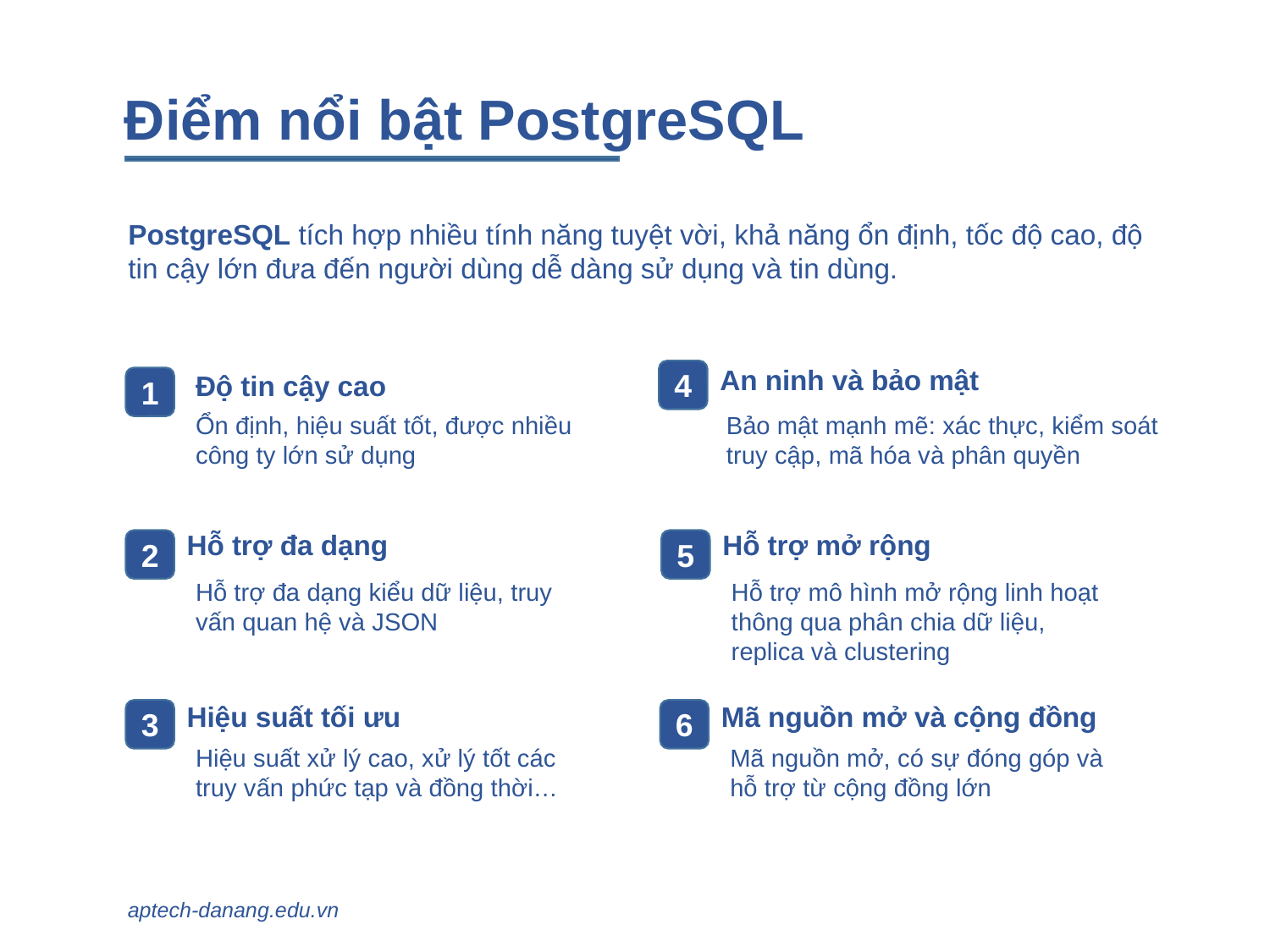

Điểm nổi bật PostgreSQL

PostgreSQL tích hợp nhiều tính năng tuyệt vời, khả năng ổn định, tốc độ cao, độ tin cậy lớn đưa đến người dùng dễ dàng sử dụng và tin dùng.
An ninh và bảo mật
4
Bảo mật mạnh mẽ: xác thực, kiểm soát truy cập, mã hóa và phân quyền
Độ tin cậy cao
1
Ổn định, hiệu suất tốt, được nhiều công ty lớn sử dụng
Hỗ trợ đa dạng
2
Hỗ trợ đa dạng kiểu dữ liệu, truy vấn quan hệ và JSON
Hỗ trợ mở rộng
5
Hỗ trợ mô hình mở rộng linh hoạt thông qua phân chia dữ liệu, replica và clustering
Hiệu suất tối ưu
3
Hiệu suất xử lý cao, xử lý tốt các truy vấn phức tạp và đồng thời…
Mã nguồn mở và cộng đồng
6
Mã nguồn mở, có sự đóng góp và hỗ trợ từ cộng đồng lớn